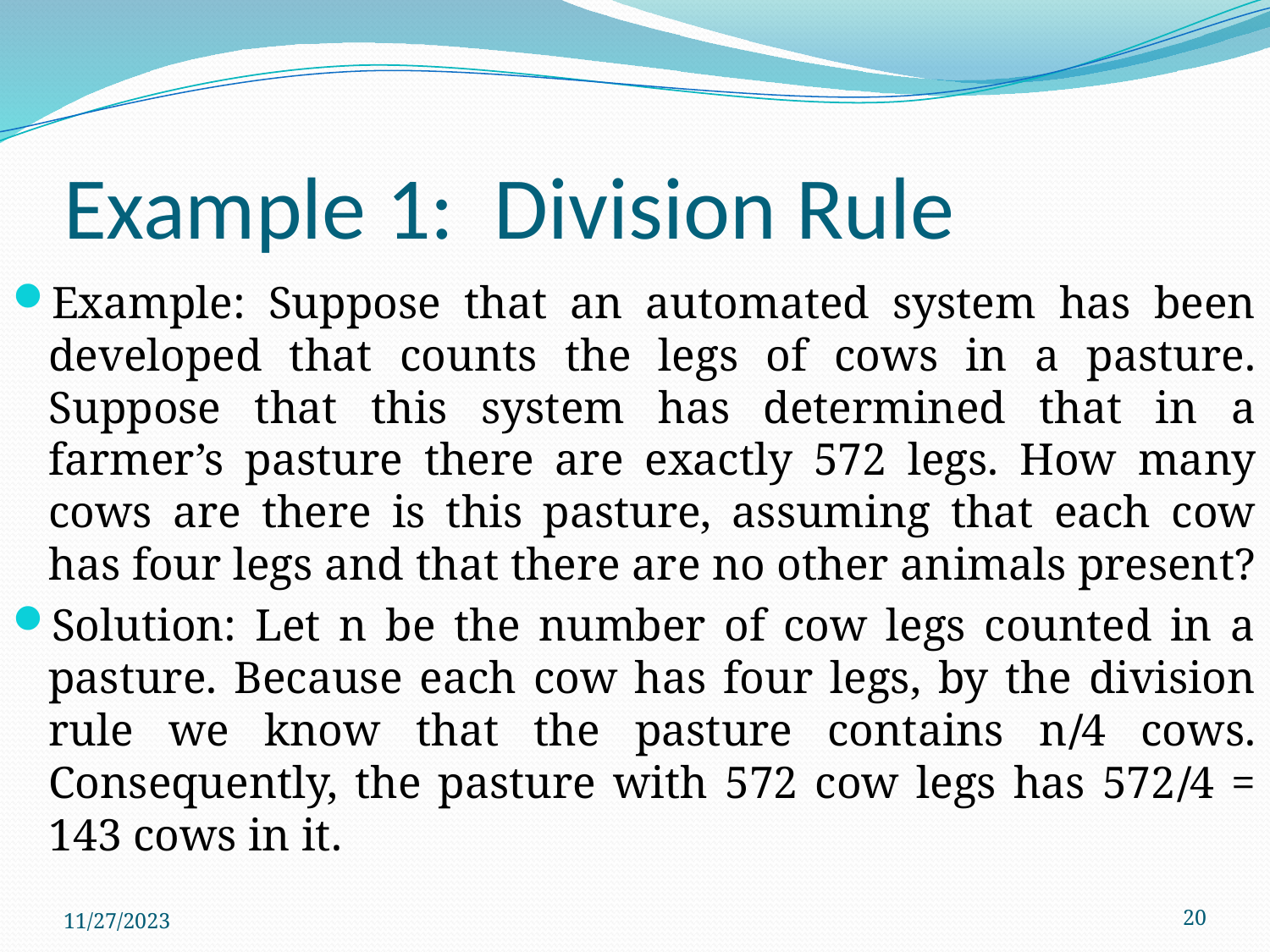

# Example 1:  Division Rule
Example: Suppose that an automated system has been developed that counts the legs of cows in a pasture. Suppose that this system has determined that in a farmer’s pasture there are exactly 572 legs. How many cows are there is this pasture, assuming that each cow has four legs and that there are no other animals present?
Solution: Let n be the number of cow legs counted in a pasture. Because each cow has four legs, by the division rule we know that the pasture contains n∕4 cows. Consequently, the pasture with 572 cow legs has 572∕4 = 143 cows in it.
11/27/2023
20